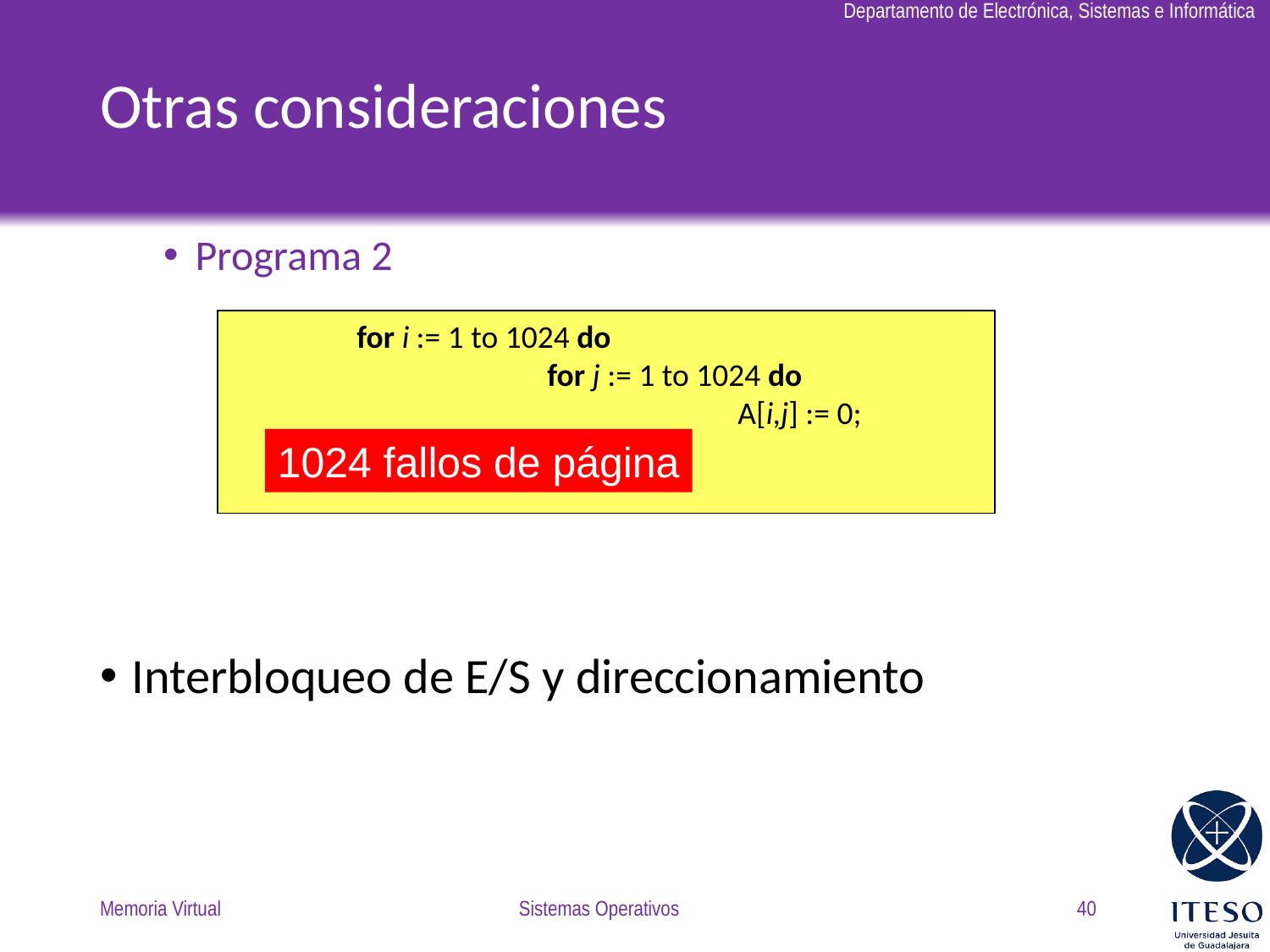

# Otras consideraciones
Programa 2

Interbloqueo de E/S y direccionamiento
for i := 1 to 1024 do
	for j := 1 to 1024 do
		A[i,j] := 0;

1024 fallos de página
Memoria Virtual
Sistemas Operativos
40